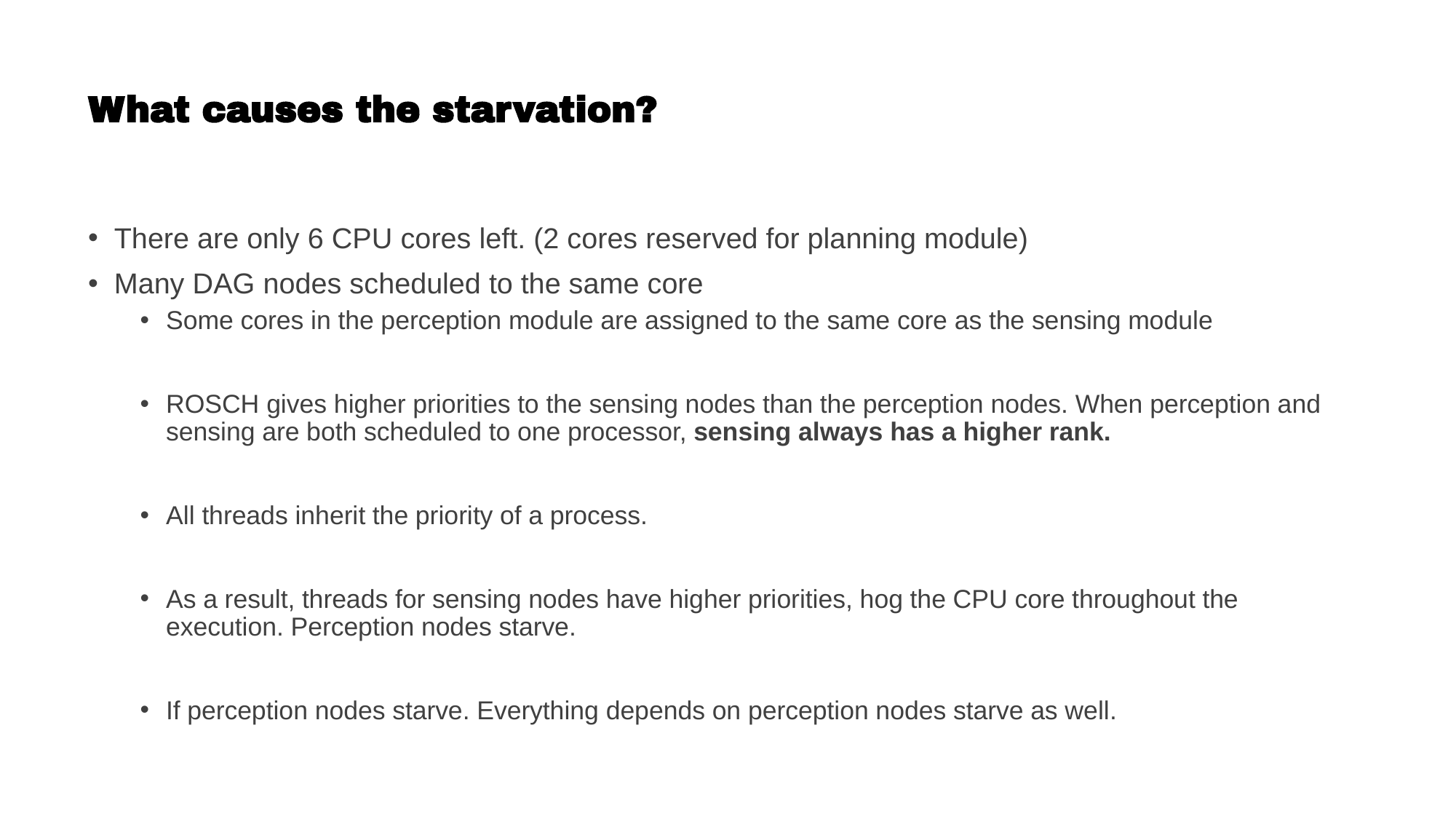

# What causes the starvation?
There are only 6 CPU cores left. (2 cores reserved for planning module)
Many DAG nodes scheduled to the same core
Some cores in the perception module are assigned to the same core as the sensing module

ROSCH gives higher priorities to the sensing nodes than the perception nodes. When perception and sensing are both scheduled to one processor, sensing always has a higher rank.

All threads inherit the priority of a process.

As a result, threads for sensing nodes have higher priorities, hog the CPU core throughout the execution. Perception nodes starve.

If perception nodes starve. Everything depends on perception nodes starve as well.